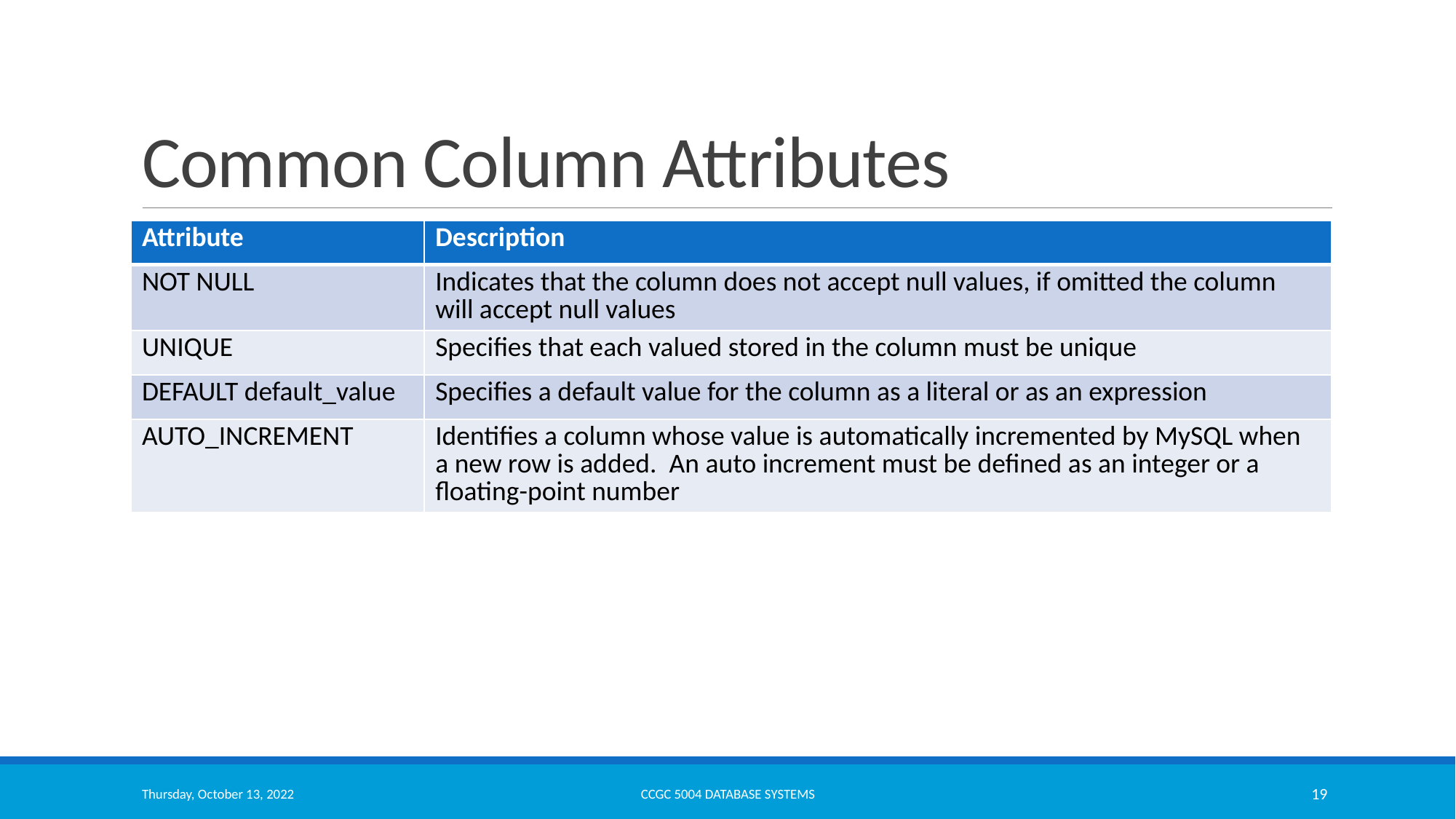

# Common Column Attributes
| Attribute | Description |
| --- | --- |
| NOT NULL | Indicates that the column does not accept null values, if omitted the column will accept null values |
| UNIQUE | Specifies that each valued stored in the column must be unique |
| DEFAULT default\_value | Specifies a default value for the column as a literal or as an expression |
| AUTO\_INCREMENT | Identifies a column whose value is automatically incremented by MySQL when a new row is added. An auto increment must be defined as an integer or a floating-point number |
Thursday, October 13, 2022
CCGC 5004 Database Systems
19